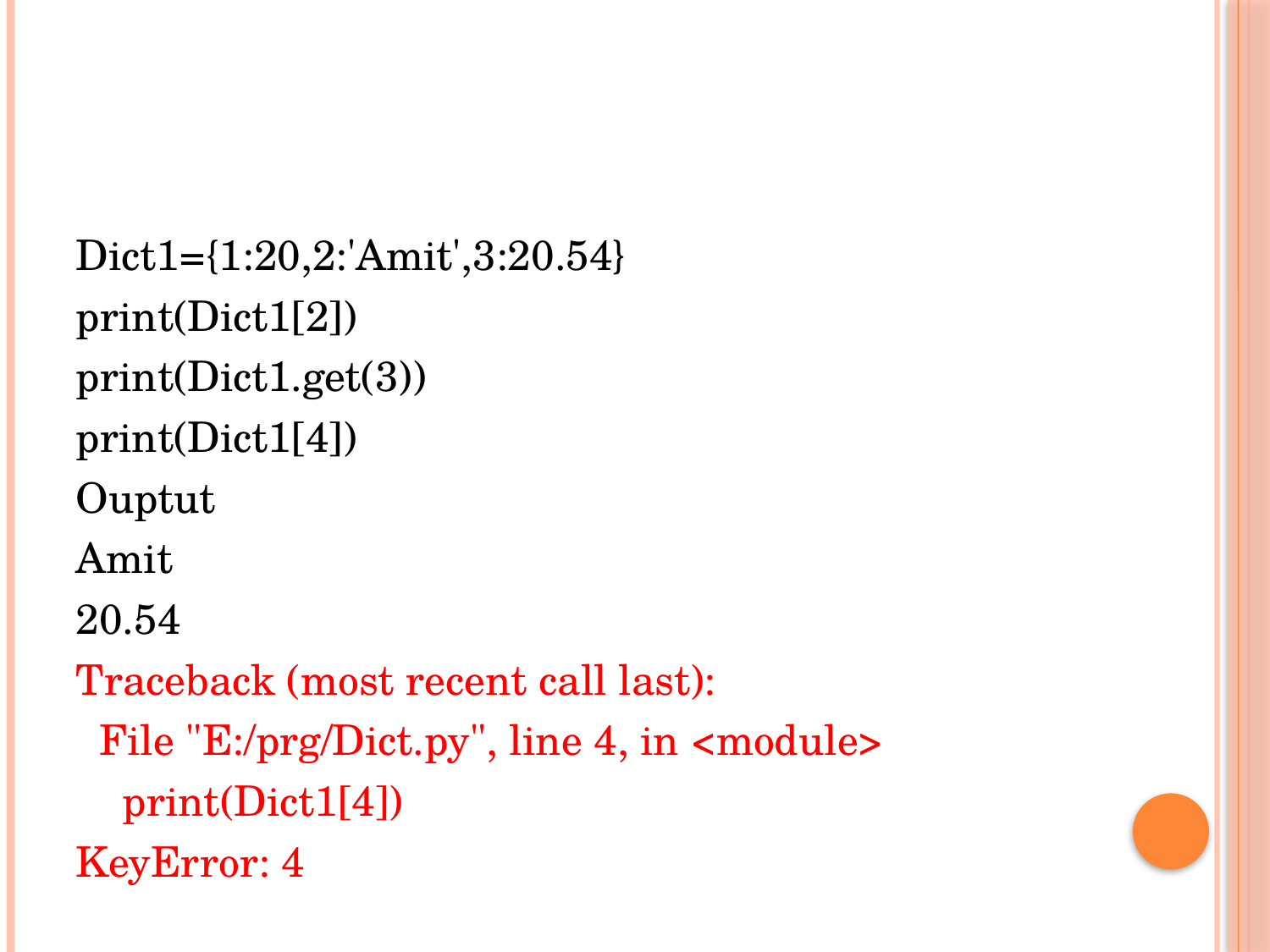

#
Dict1={1:20,2:'Amit',3:20.54}
print(Dict1[2])
print(Dict1.get(3))
print(Dict1[4])
Ouptut
Amit
20.54
Traceback (most recent call last):
  File "E:/prg/Dict.py", line 4, in <module>
    print(Dict1[4])
KeyError: 4